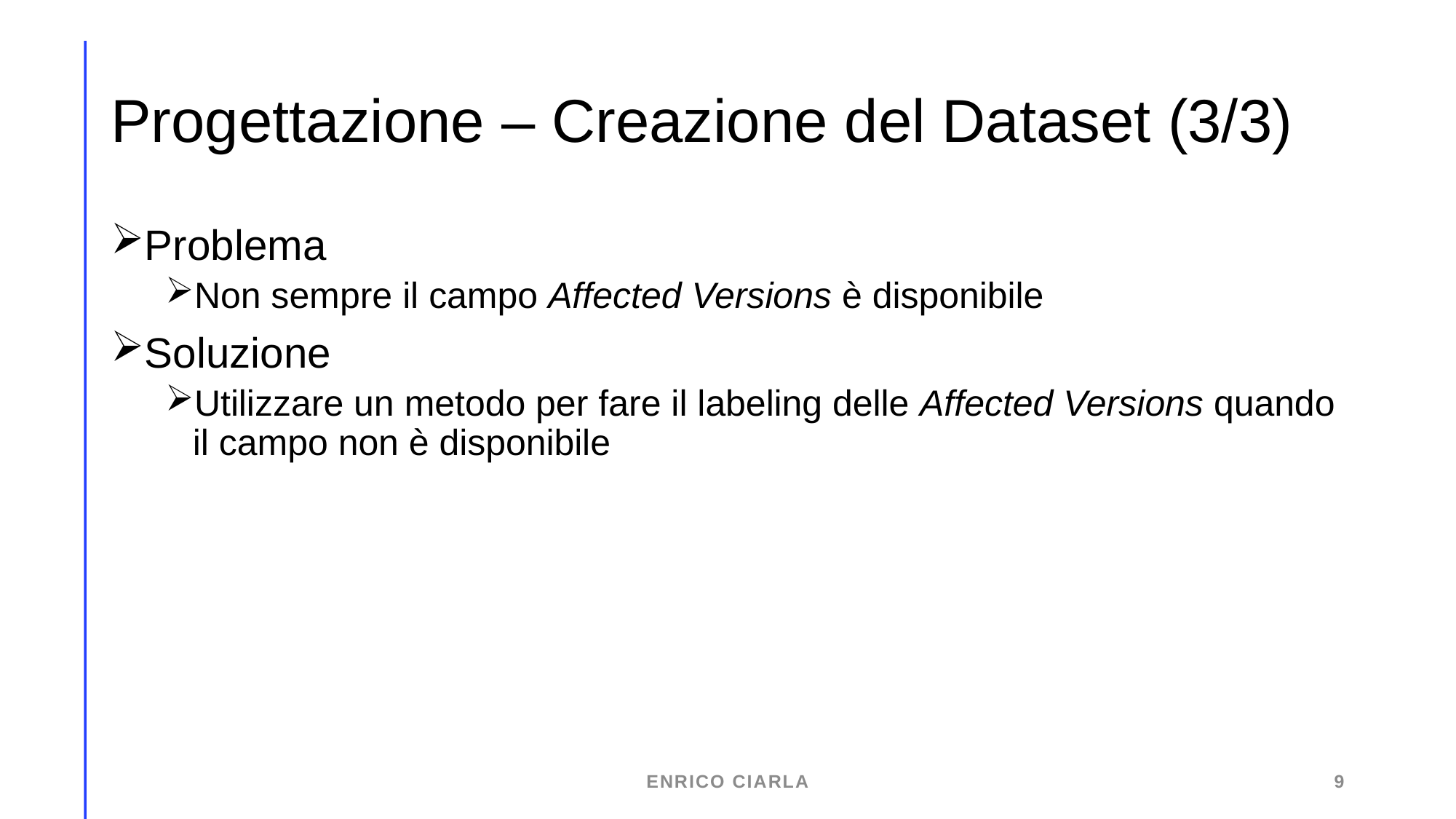

# Progettazione – Creazione del Dataset (3/3)
Problema
Non sempre il campo Affected Versions è disponibile
Soluzione
Utilizzare un metodo per fare il labeling delle Affected Versions quando il campo non è disponibile
Enrico Ciarla
9